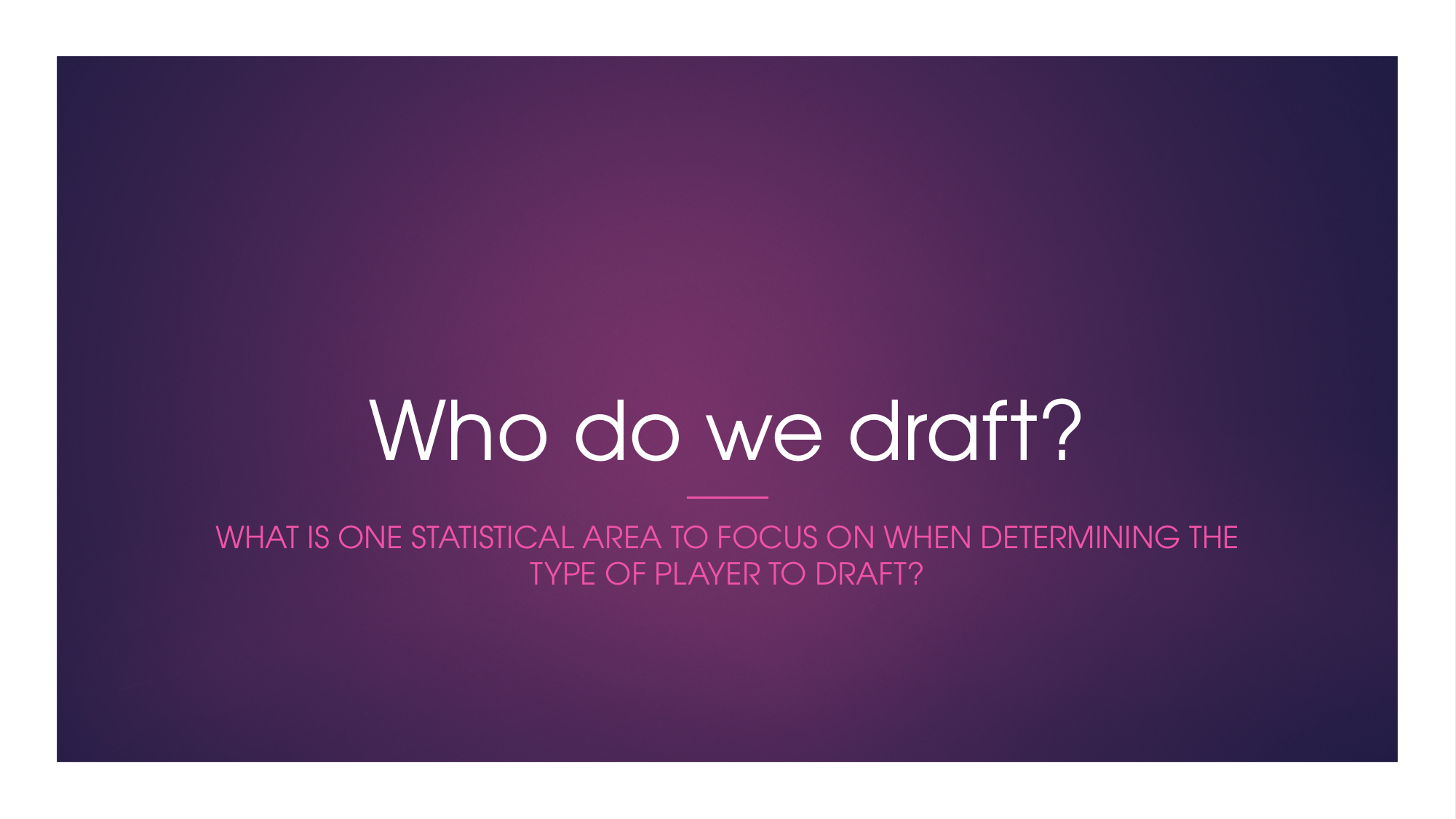

# Who do we draft?
What is one statistical area to Focus on when determining the type of player to draft?